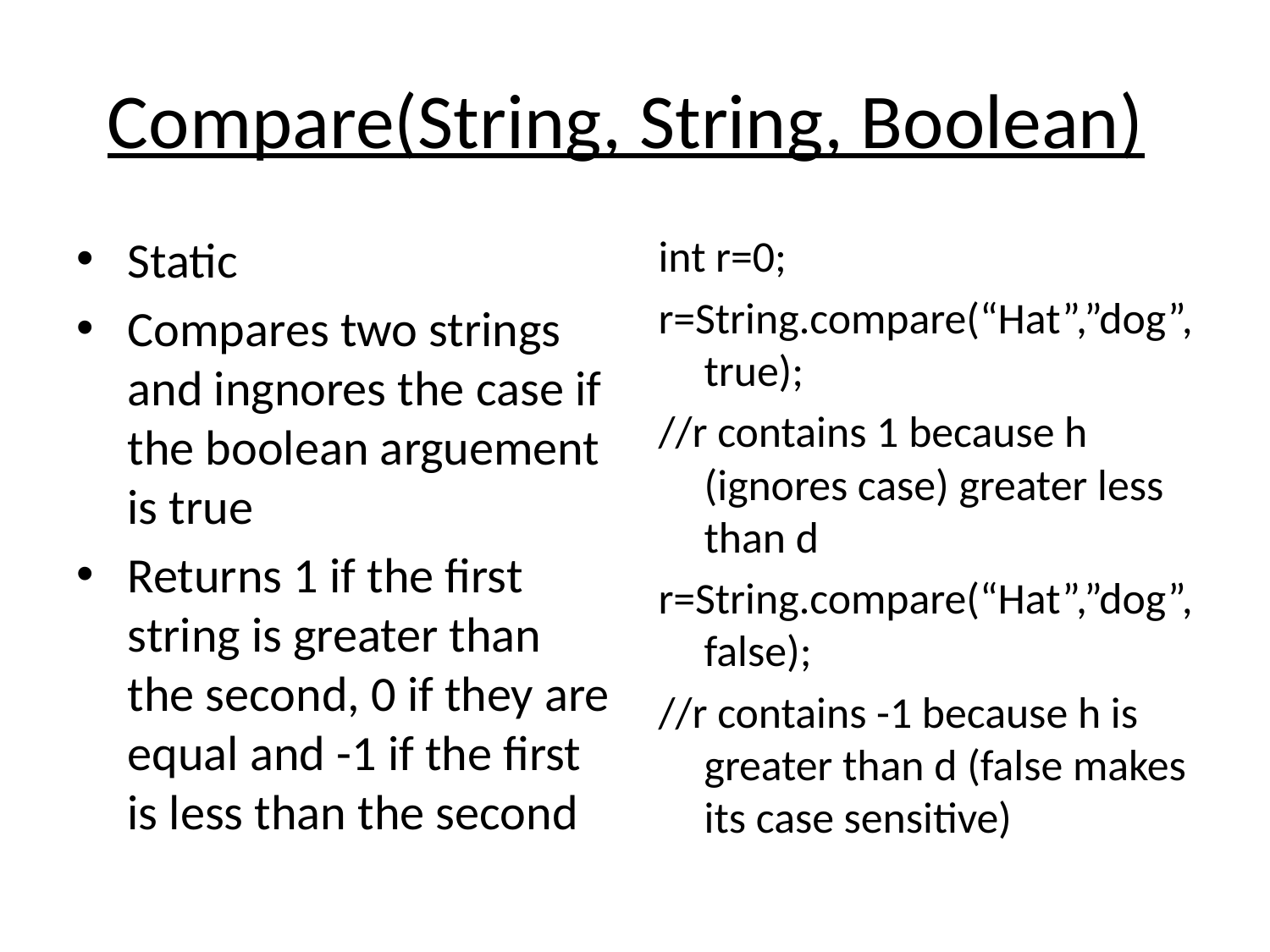

# Compare(String, String, Boolean)
Static
Compares two strings and ingnores the case if the boolean arguement is true
Returns 1 if the first string is greater than the second, 0 if they are equal and -1 if the first is less than the second

int r=0;
r=String.compare(“Hat”,”dog”,true);
//r contains 1 because h (ignores case) greater less than d
r=String.compare(“Hat”,”dog”,false);
//r contains -1 because h is greater than d (false makes its case sensitive)